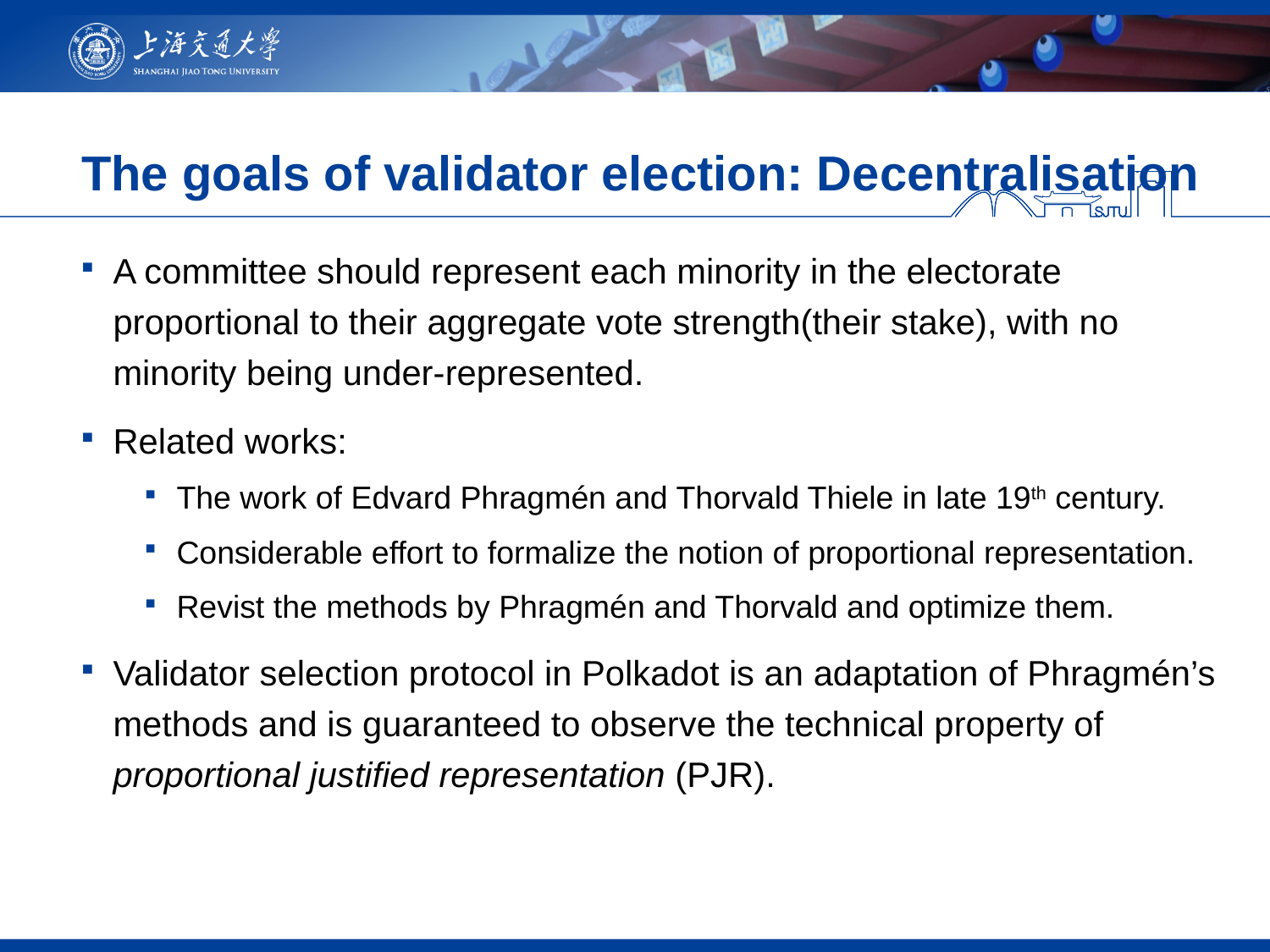

# The goals of validator election: Decentralisation
A committee should represent each minority in the electorate proportional to their aggregate vote strength(their stake), with no minority being under-represented.
Related works:
The work of Edvard Phragmén and Thorvald Thiele in late 19th century.
Considerable effort to formalize the notion of proportional representation.
Revist the methods by Phragmén and Thorvald and optimize them.
Validator selection protocol in Polkadot is an adaptation of Phragmén’s methods and is guaranteed to observe the technical property of proportional justified representation (PJR).